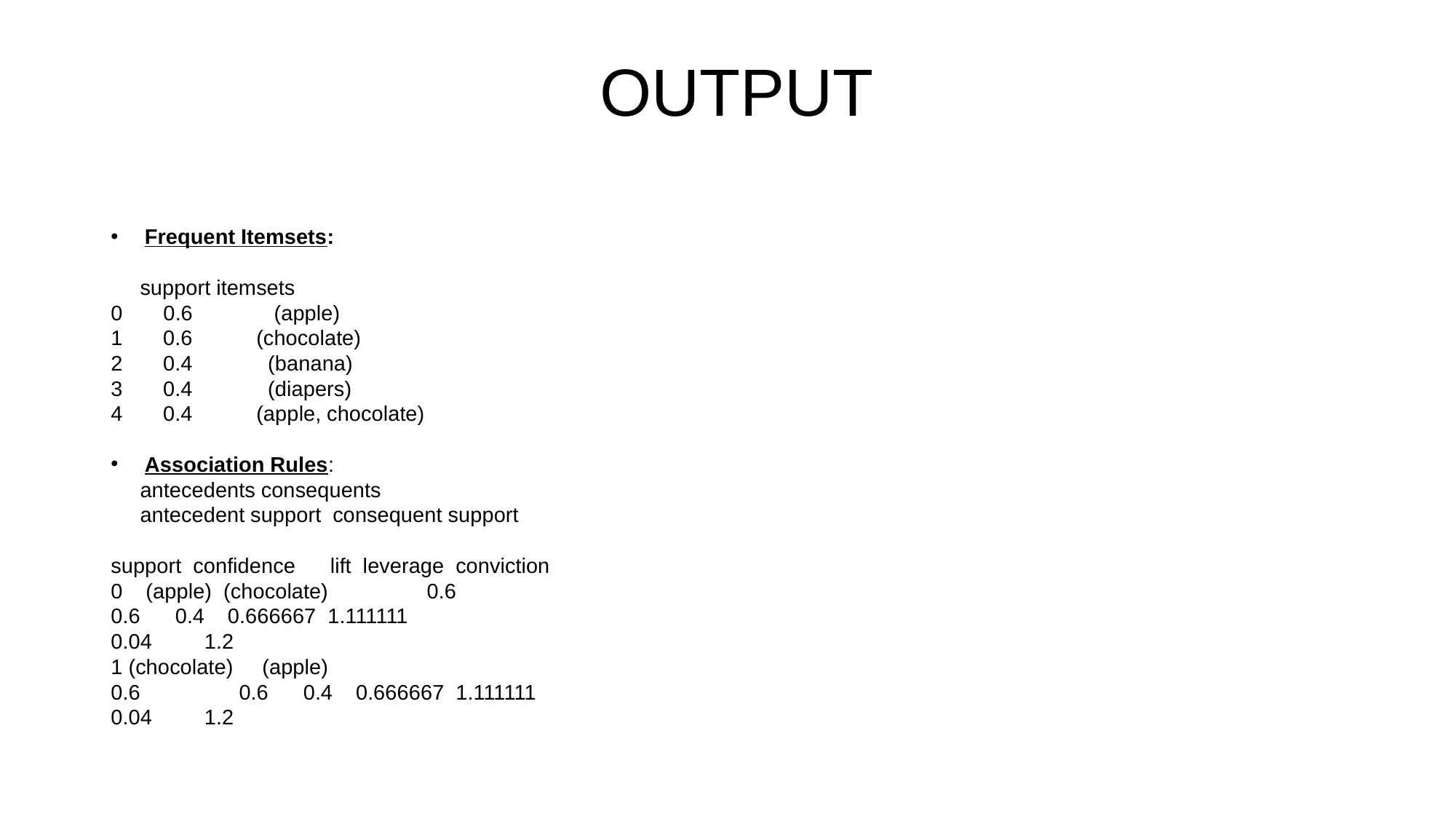

# OUTPUT

Frequent Itemsets:

     support itemsets
0       0.6              (apple)
  0.6           (chocolate)
  0.4             (banana)
  0.4             (diapers)
  0.4           (apple, chocolate)

Association Rules:
     antecedents consequents
     antecedent support  consequent support

support  confidence      lift  leverage  conviction
0    (apple)  (chocolate)                 0.6
0.6      0.4    0.666667  1.111111
0.04         1.2
1 (chocolate)     (apple)
0.6                 0.6      0.4    0.666667  1.111111
0.04         1.2